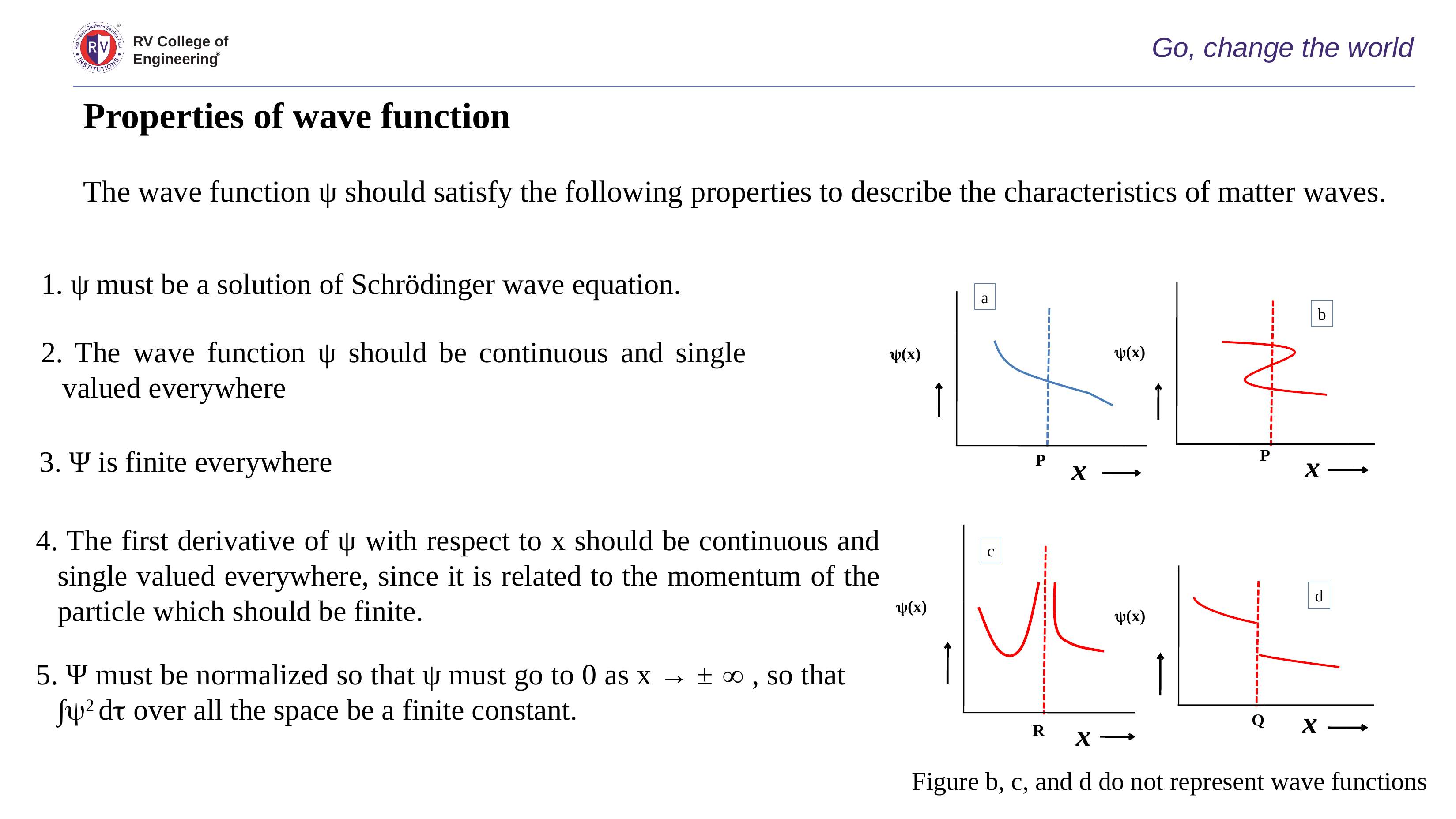

# Go, change the world
RV College of
Engineering

Properties of wave function

The wave function ψ should satisfy the following properties to describe the characteristics of matter waves.
1. ψ must be a solution of Schrödinger wave equation.
P
x

ψ(x)
b
a
ψ(x)
P
x

2. The wave function ψ should be continuous and single valued everywhere
3. Ψ is finite everywhere
4. The first derivative of ψ with respect to x should be continuous and single valued everywhere, since it is related to the momentum of the particle which should be finite.

ψ(x)
x
R
c
ψ(x)
x
Q

d
5. Ψ must be normalized so that ψ must go to 0 as x → ± ∞ , so that   ∫ψ2 dτ over all the space be a finite constant.
Figure b, c, and d do not represent wave functions